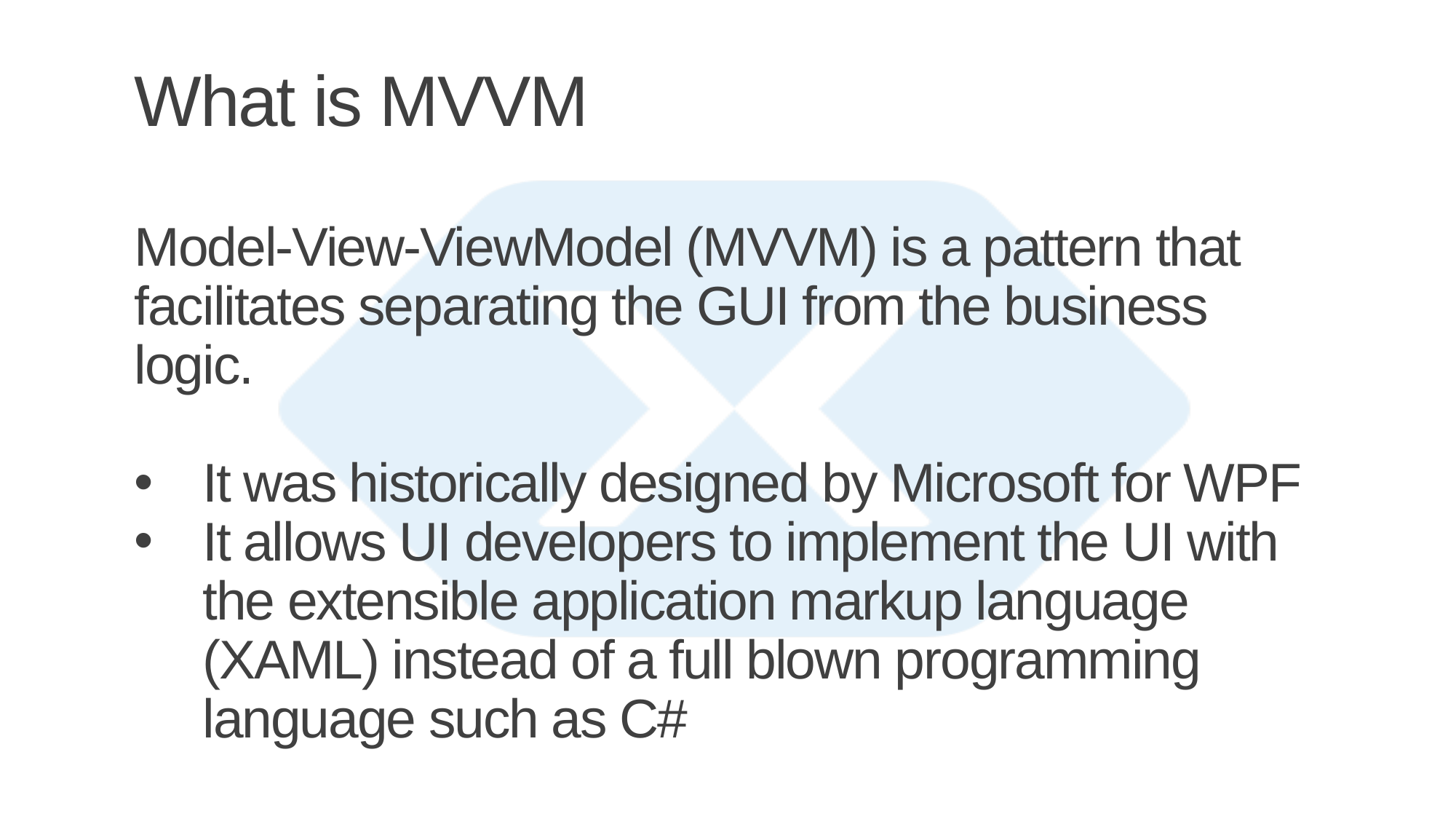

What is MVVM
Model-View-ViewModel (MVVM) is a pattern that facilitates separating the GUI from the business logic.

It was historically designed by Microsoft for WPF
It allows UI developers to implement the UI with the extensible application markup language (XAML) instead of a full blown programming language such as C#